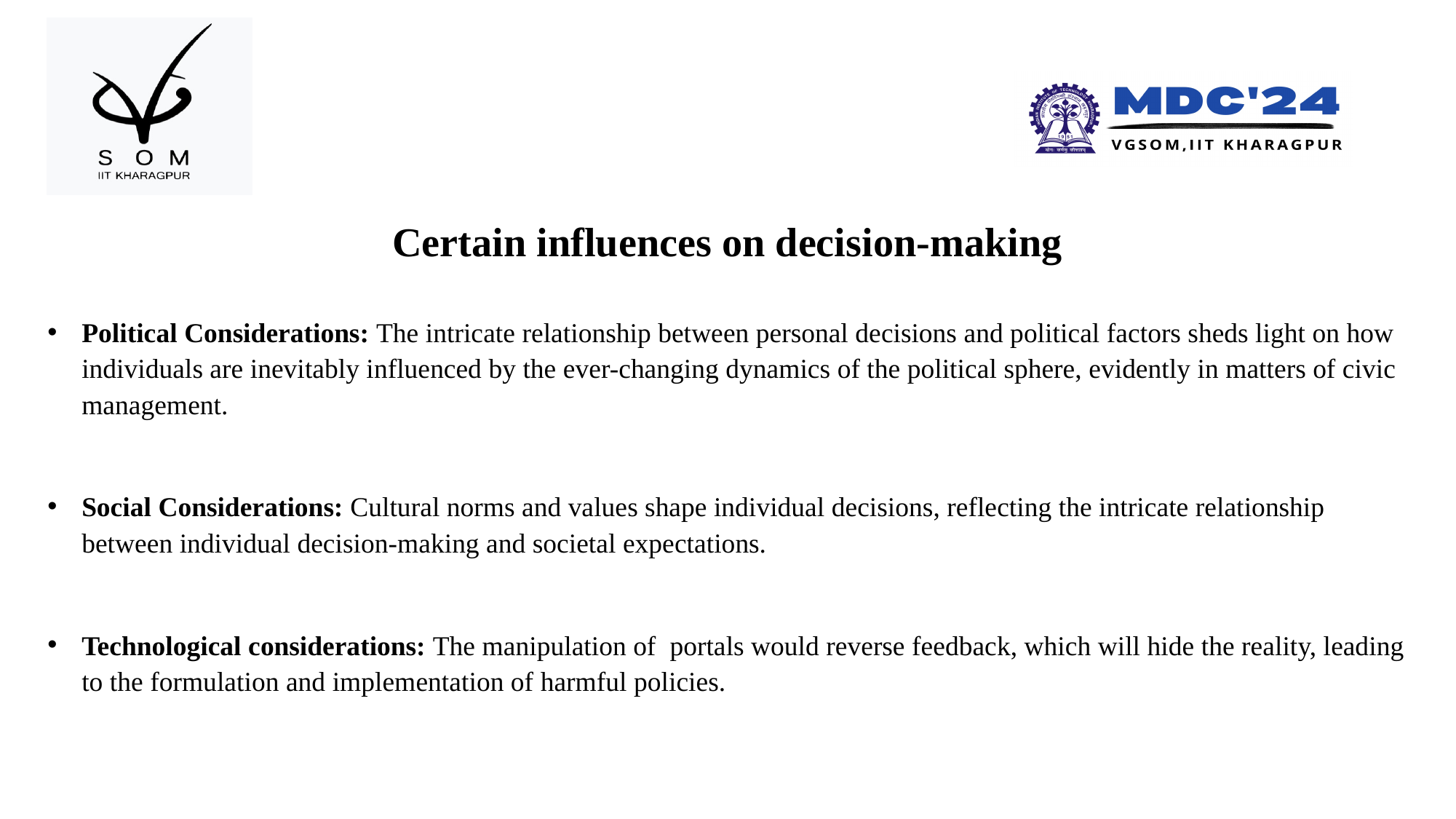

# Certain influences on decision-making
Political Considerations: The intricate relationship between personal decisions and political factors sheds light on how individuals are inevitably influenced by the ever-changing dynamics of the political sphere, evidently in matters of civic management.

Social Considerations: Cultural norms and values shape individual decisions, reflecting the intricate relationship between individual decision-making and societal expectations.

Technological considerations: The manipulation of  portals would reverse feedback, which will hide the reality, leading to the formulation and implementation of harmful policies.